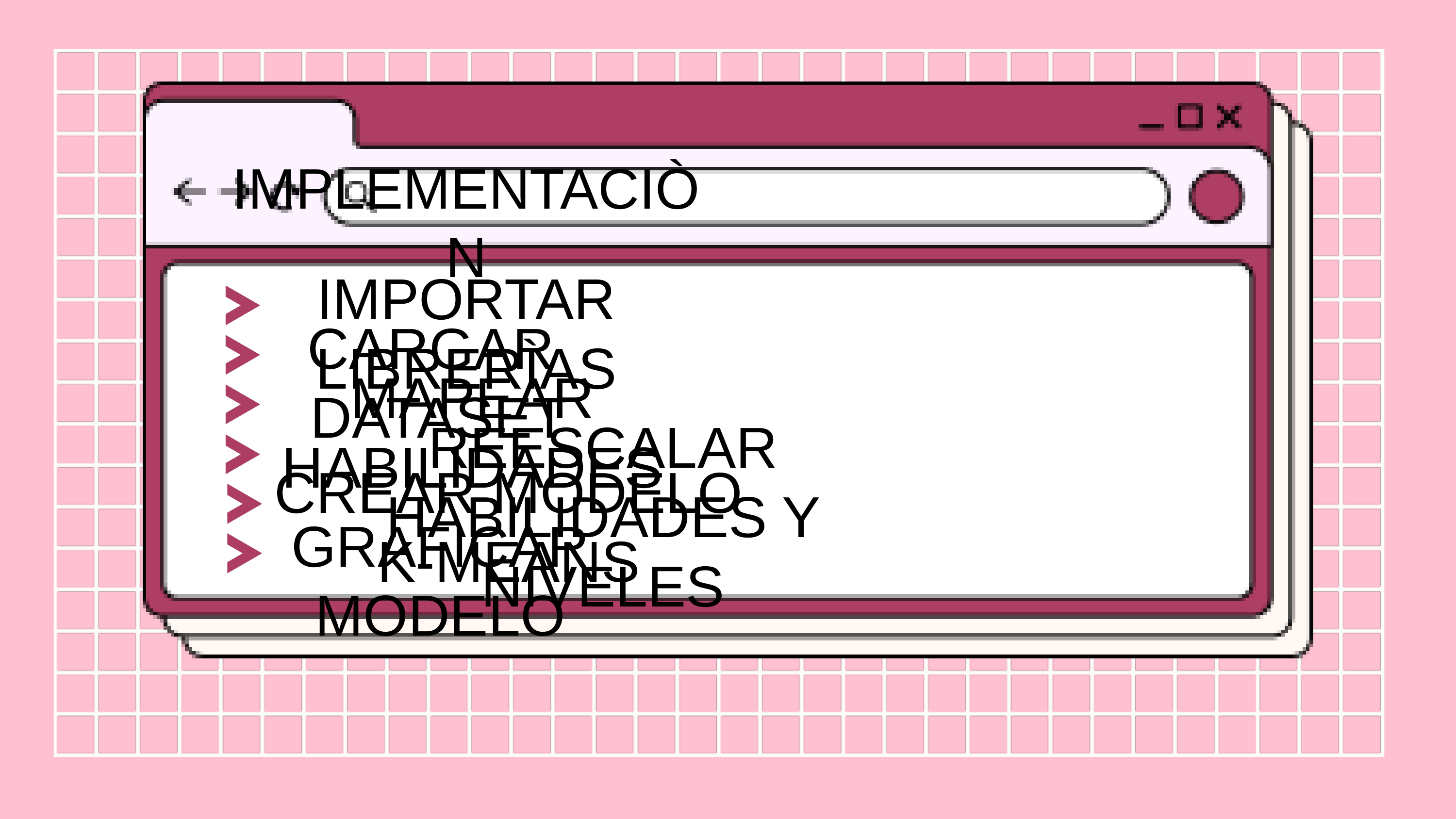

IMPLEMENTACIÒN
IMPORTAR LIBRERÌAS

CARGAR  DATASET

MAPEAR HABILIDADES

REESCALAR HABILIDADES Y NIVELES

CREAR MODELO K-MEANS

GRAFICAR MODELO